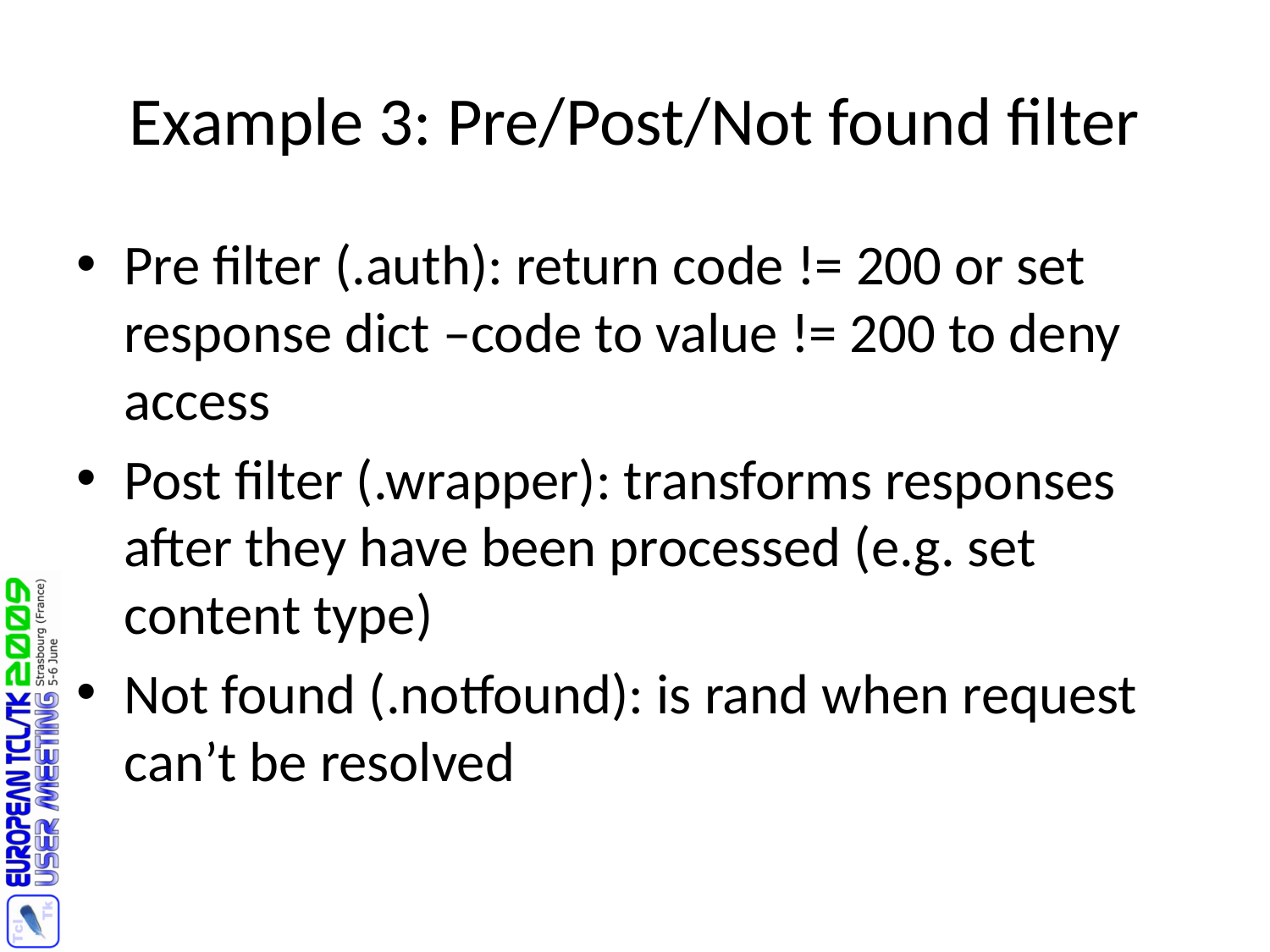

# Example 3: Pre/Post/Not found filter
Pre filter (.auth): return code != 200 or set response dict –code to value != 200 to deny access
Post filter (.wrapper): transforms responses after they have been processed (e.g. set content type)
Not found (.notfound): is rand when request can’t be resolved